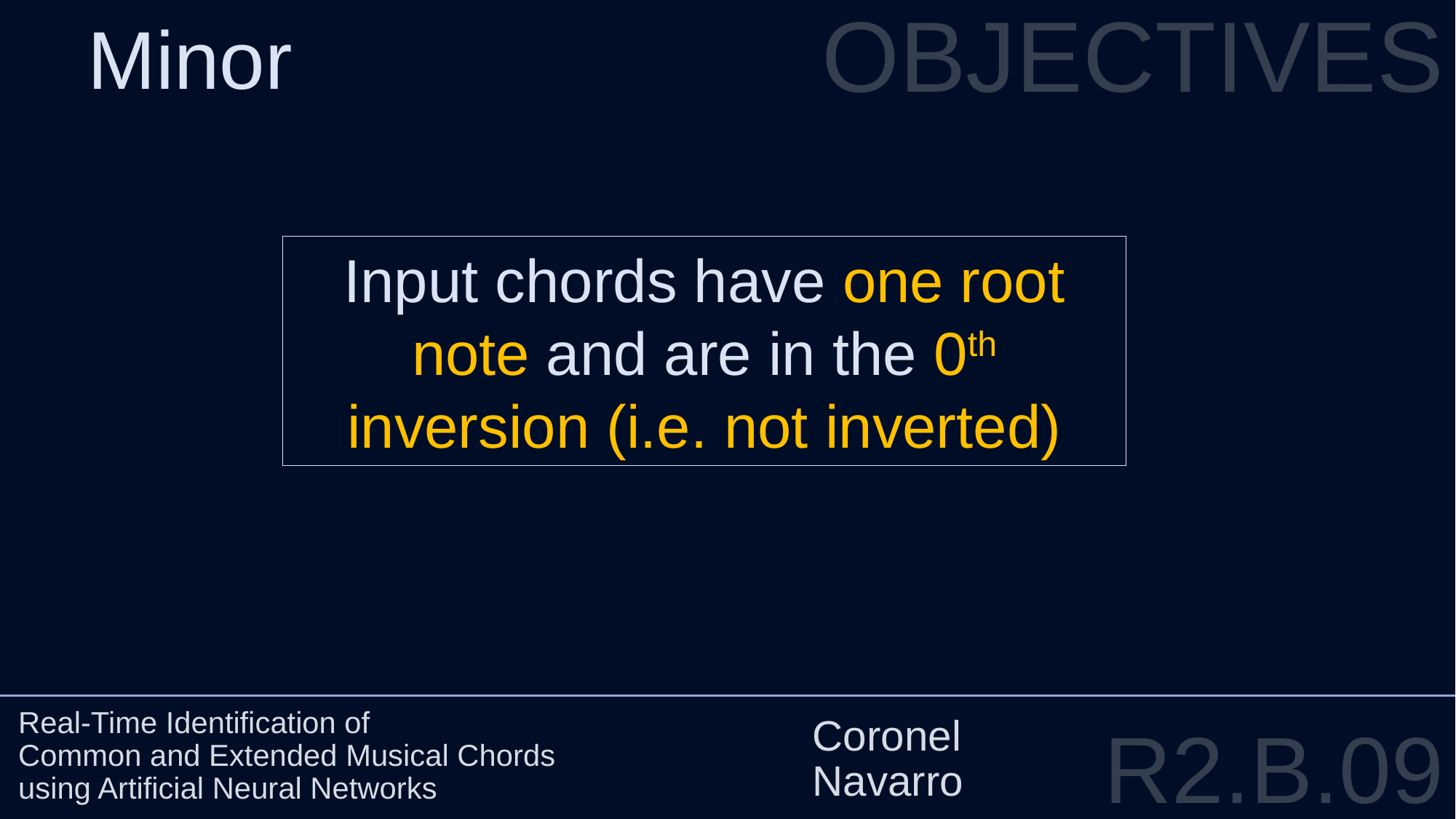

OBJECTIVES
Minor
#
Input chords have one root note and are in the 0th inversion (i.e. not inverted)
Real-Time Identification of
Common and Extended Musical Chords
using Artificial Neural Networks
Coronel
Navarro
R2.B.09